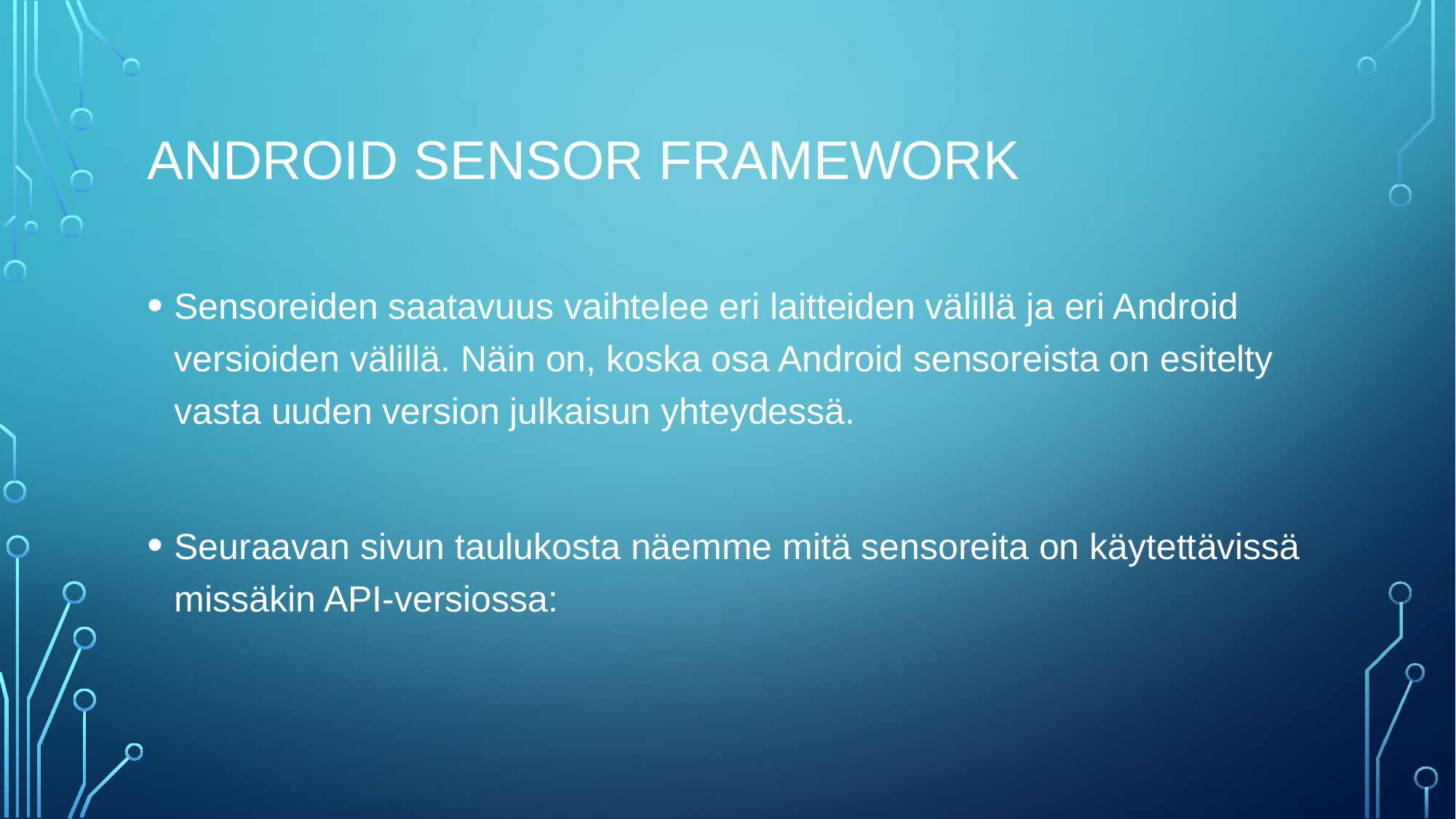

# Android sensor framework
Sensoreiden saatavuus vaihtelee eri laitteiden välillä ja eri Android versioiden välillä. Näin on, koska osa Android sensoreista on esitelty vasta uuden version julkaisun yhteydessä.

Seuraavan sivun taulukosta näemme mitä sensoreita on käytettävissä missäkin API-versiossa: